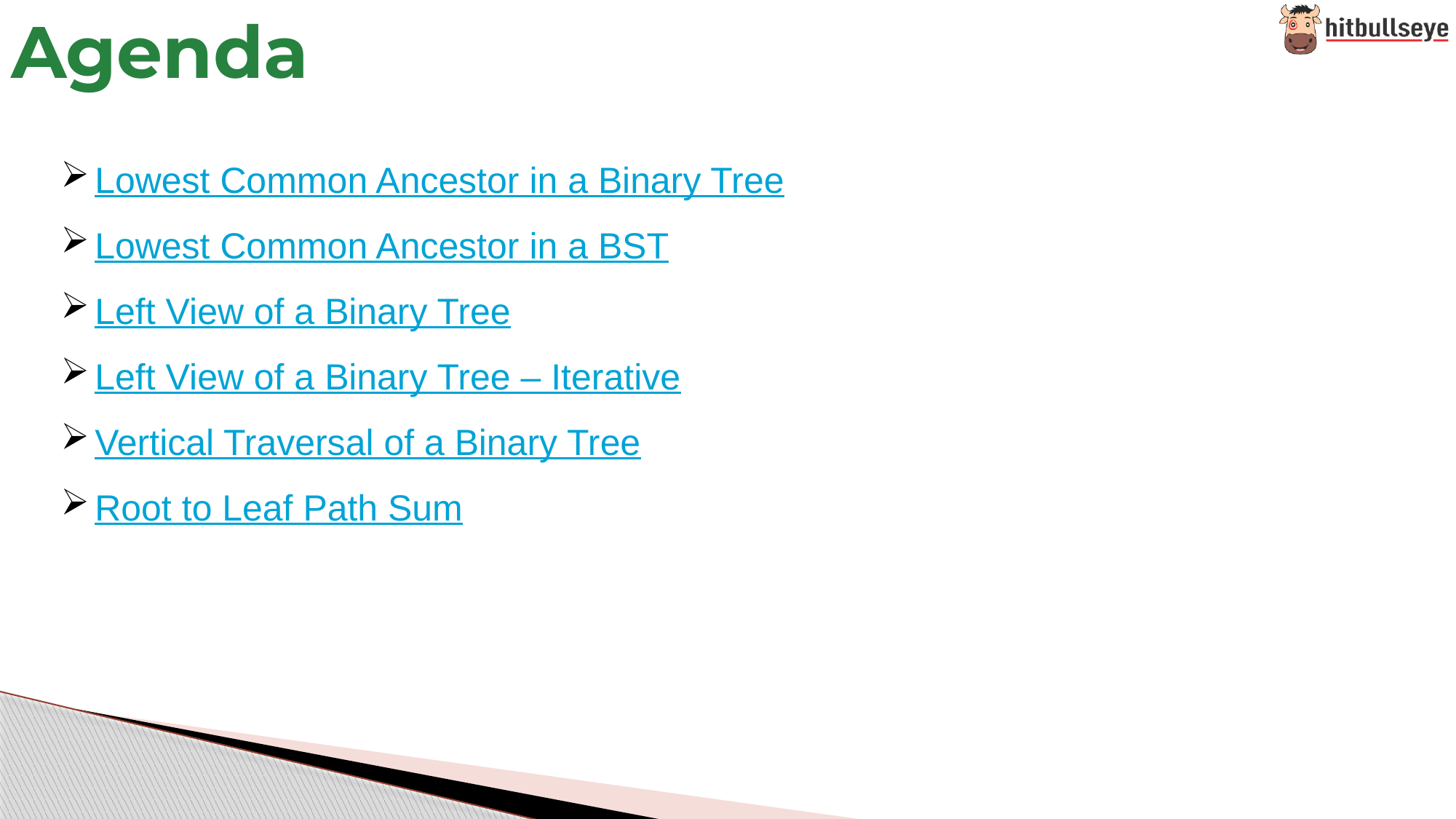

# Agenda
Lowest Common Ancestor in a Binary Tree
Lowest Common Ancestor in a BST
Left View of a Binary Tree
Left View of a Binary Tree – Iterative
Vertical Traversal of a Binary Tree
Root to Leaf Path Sum